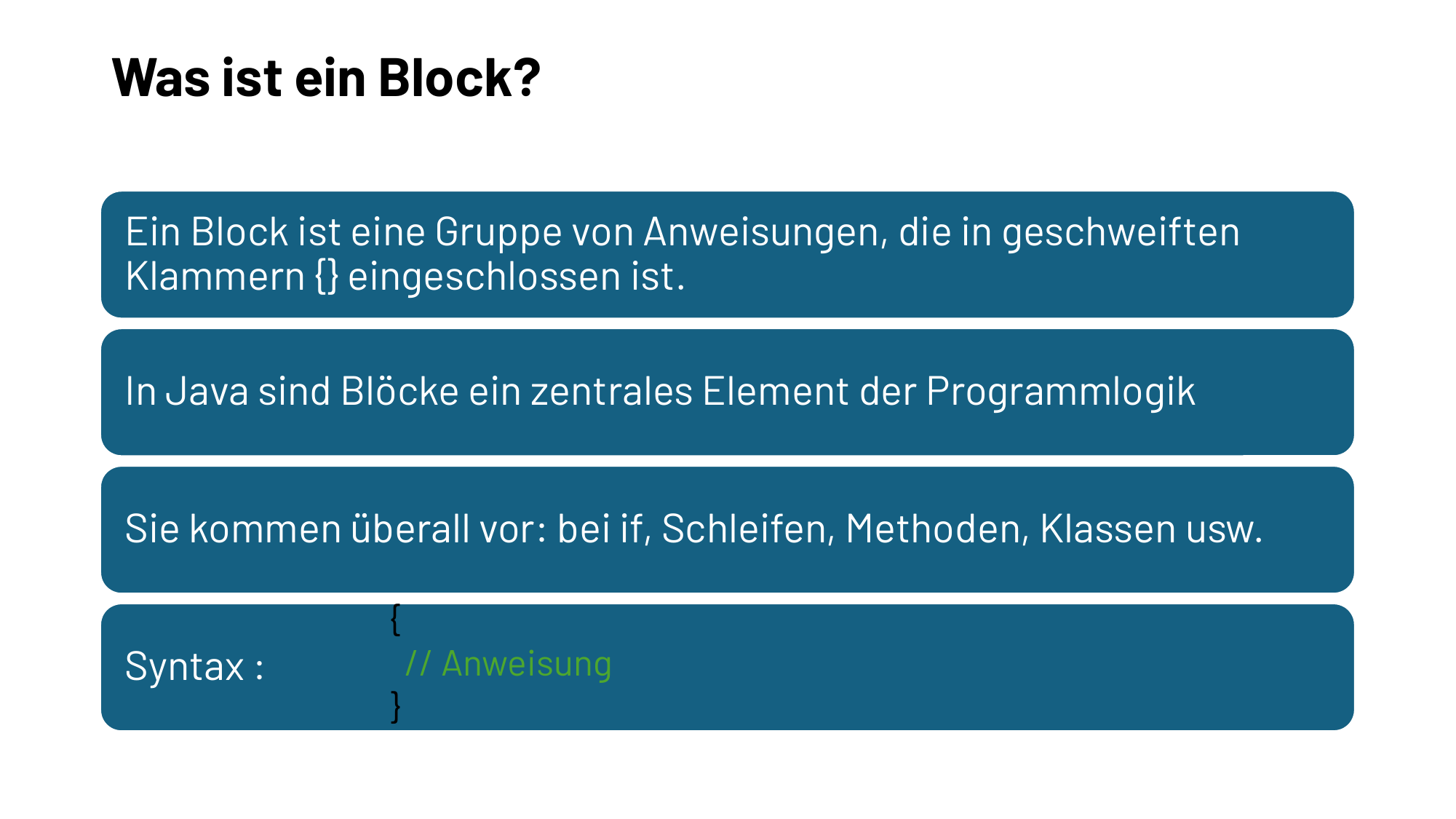

# Was ist ein Block?
Ein Block ist eine Gruppe von Anweisungen, die in geschweiften Klammern {} eingeschlossen ist.
In Java sind Blöcke ein zentrales Element der Programmlogik
Sie kommen überall vor: bei if, Schleifen, Methoden, Klassen usw.
Syntax :
{
  // Anweisung
}